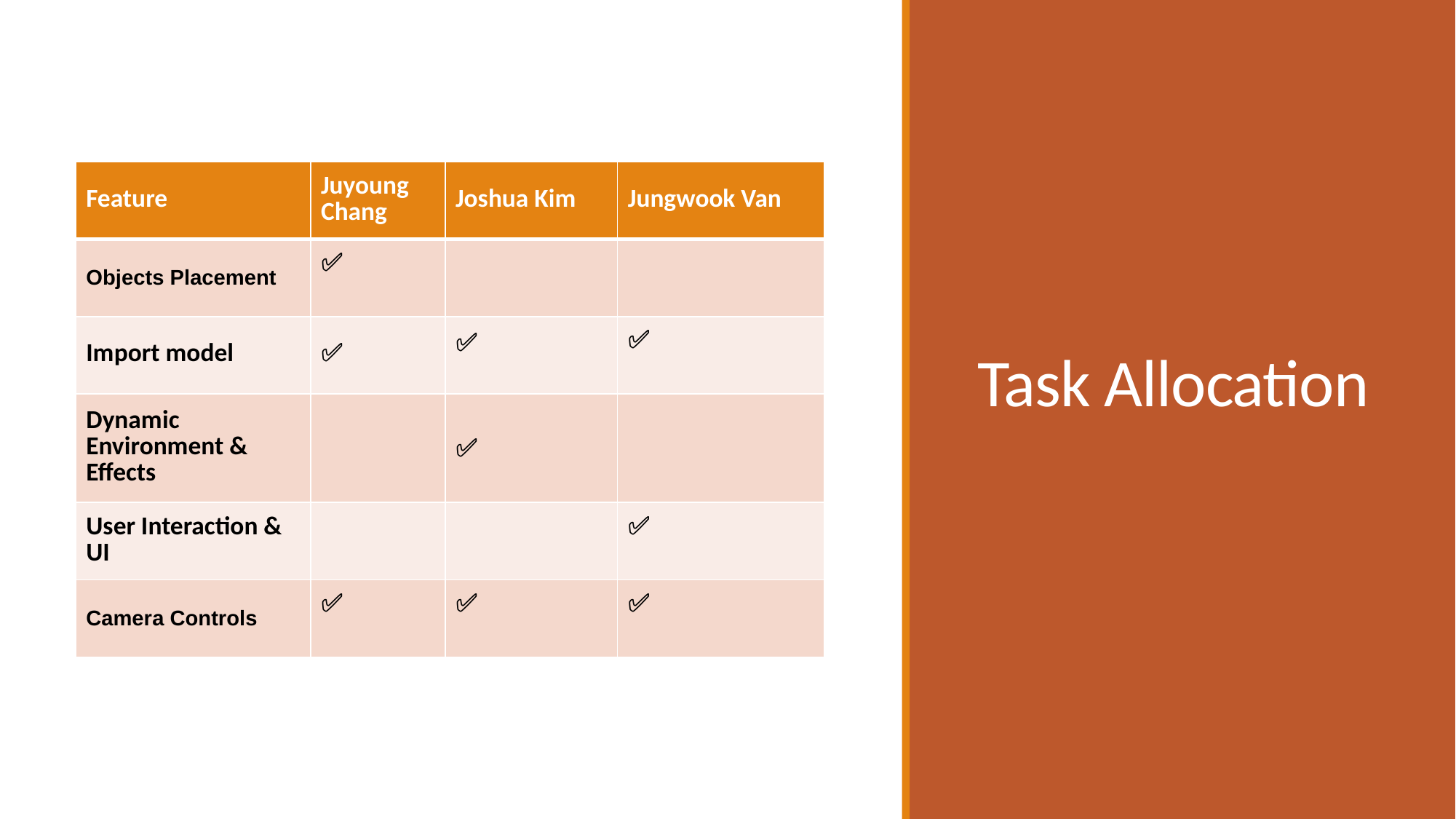

# Task Allocation
| Feature | Juyoung Chang | Joshua Kim | Jungwook Van |
| --- | --- | --- | --- |
| Objects Placement | ✅ |  |  |
| Import model | ✅ | ✅ | ✅ |
| Dynamic Environment & Effects |  | ✅ |  |
| User Interaction & UI |  |  | ✅ |
| Camera Controls | ✅ | ✅ | ✅ |